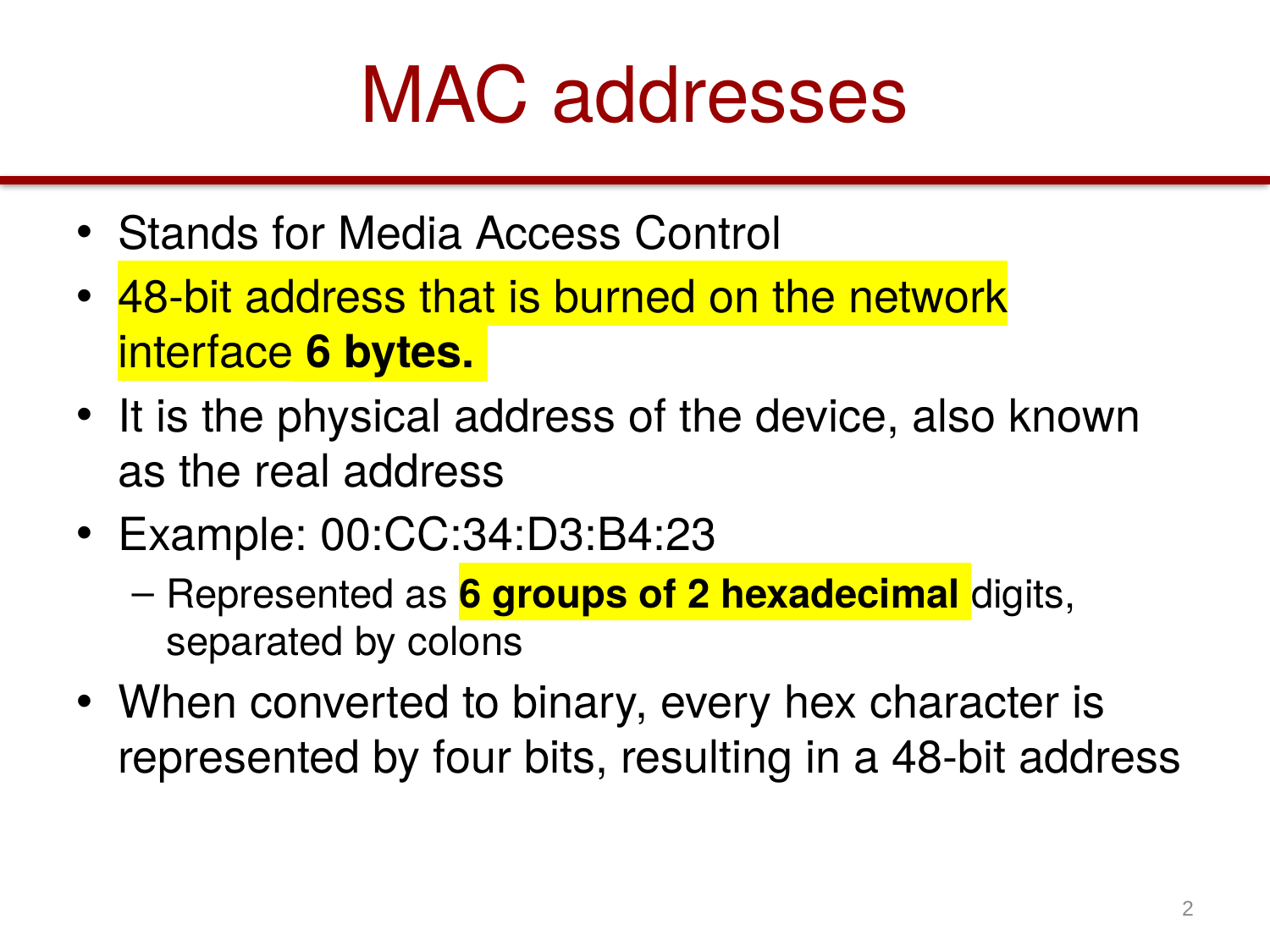

# MAC addresses
Stands for Media Access Control
48-bit address that is burned on the network interface 6 bytes.
It is the physical address of the device, also known as the real address
Example: 00:CC:34:D3:B4:23
Represented as 6 groups of 2 hexadecimal digits, separated by colons
When converted to binary, every hex character is represented by four bits, resulting in a 48-bit address
2